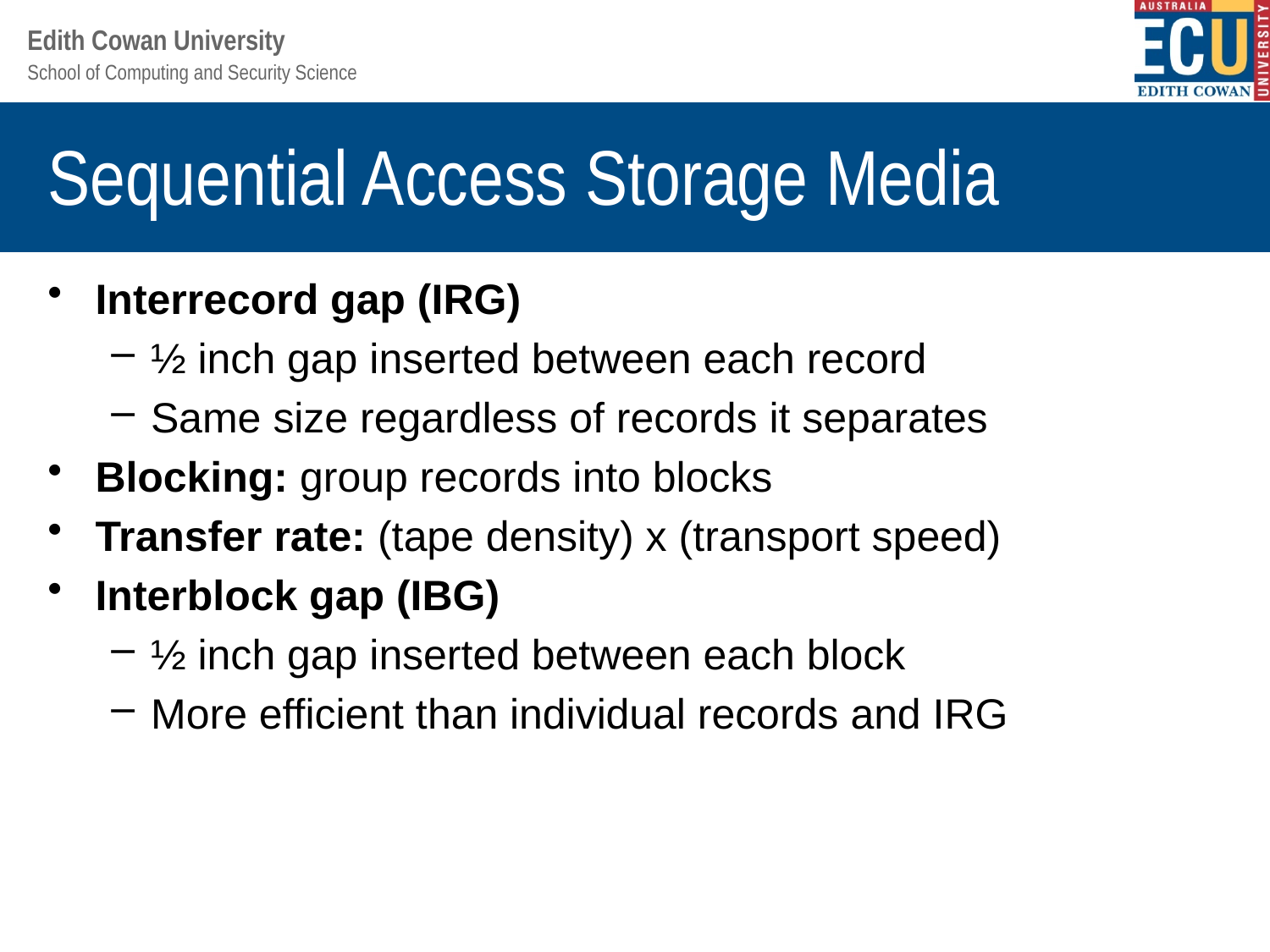

# Sequential Access Storage Media
Interrecord gap (IRG)
½ inch gap inserted between each record
Same size regardless of records it separates
Blocking: group records into blocks
Transfer rate: (tape density) x (transport speed)
Interblock gap (IBG)
½ inch gap inserted between each block
More efficient than individual records and IRG